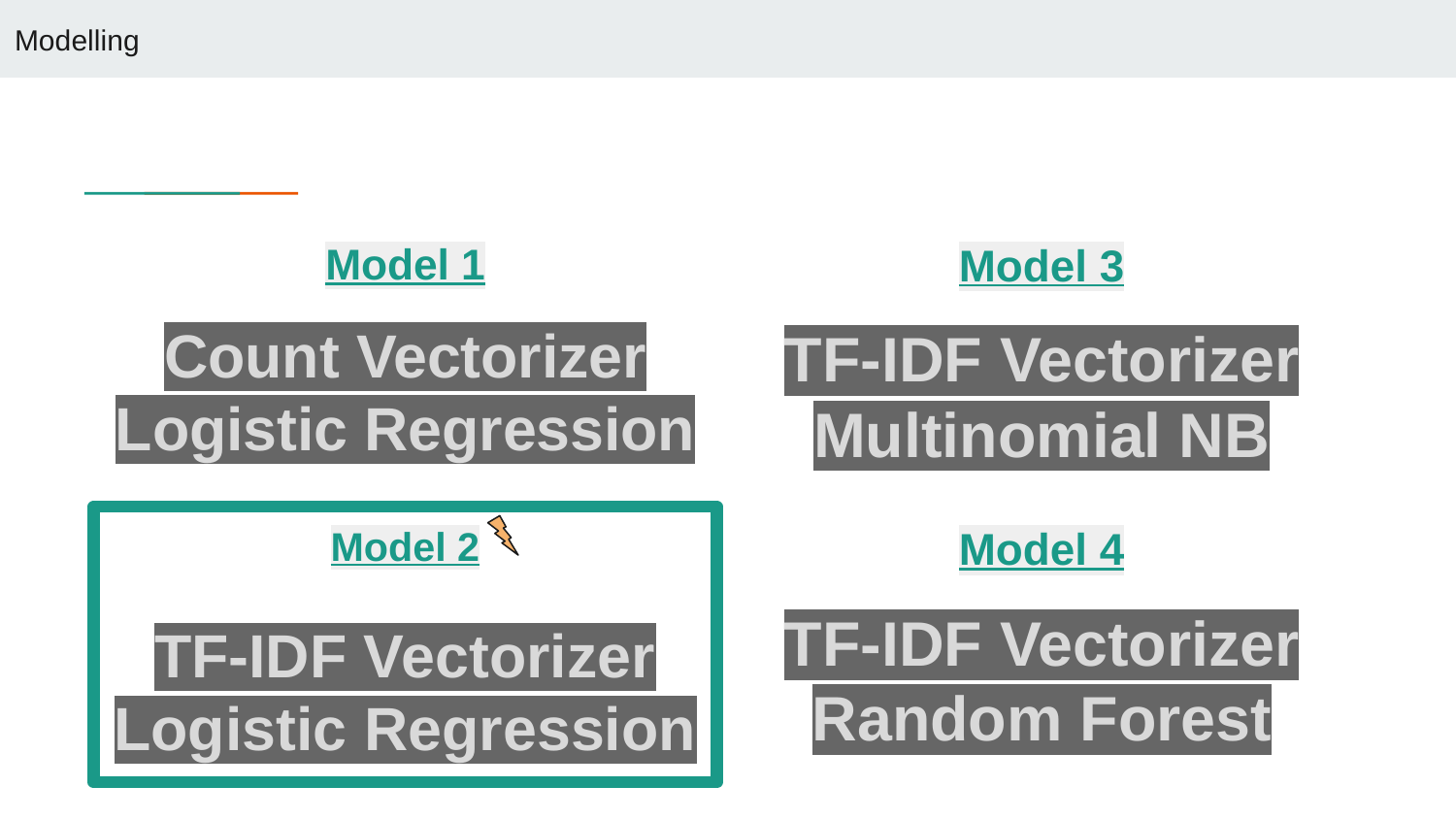

# Modelling
Model 1
Count Vectorizer
Logistic Regression
Model 3
TF-IDF Vectorizer
Multinomial NB
Model 2
TF-IDF Vectorizer
Logistic Regression

Model 4
TF-IDF Vectorizer
Random Forest